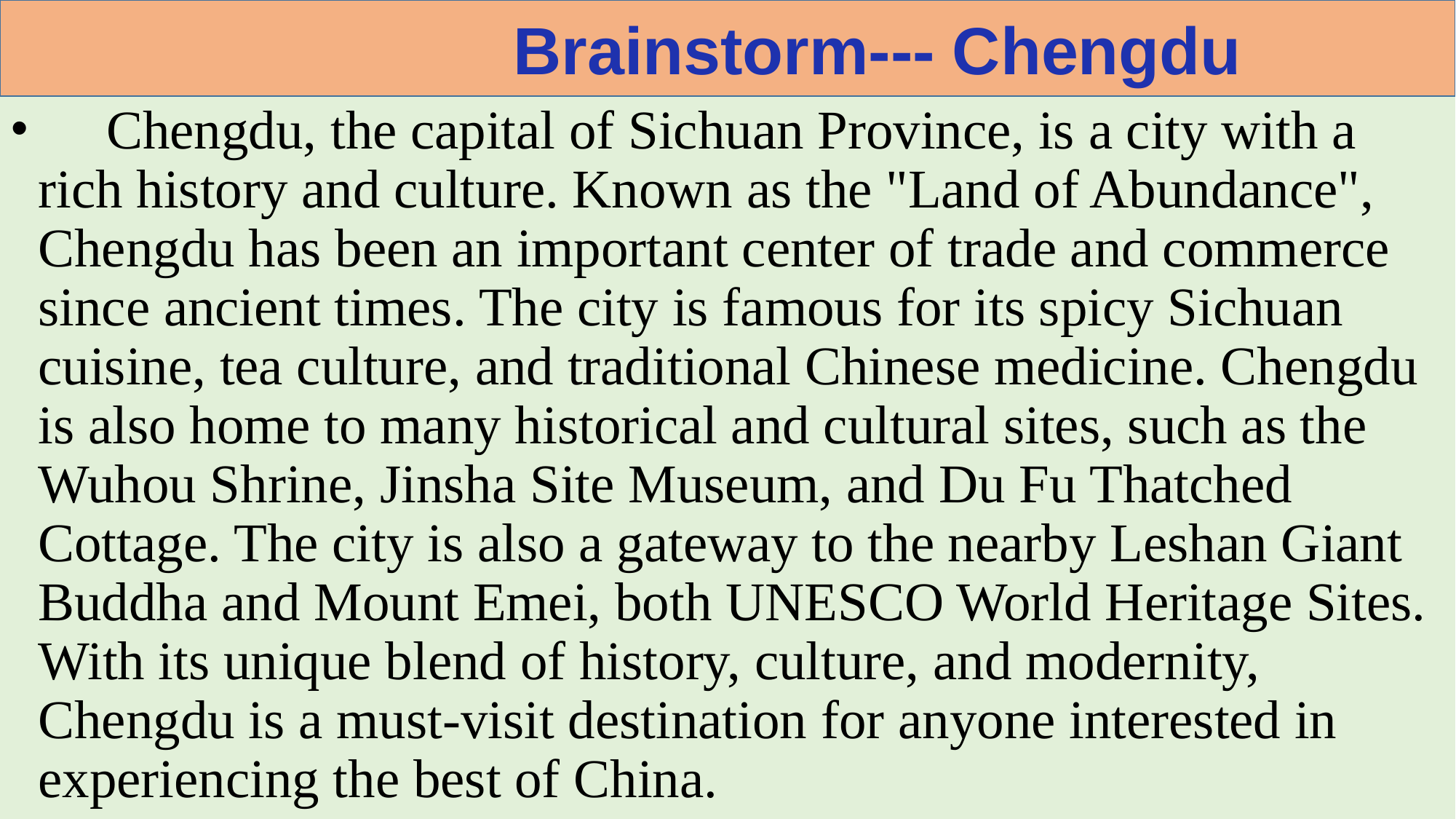

# Brainstorm--- Chengdu
     Chengdu, the capital of Sichuan Province, is a city with a rich history and culture. Known as the "Land of Abundance", Chengdu has been an important center of trade and commerce since ancient times. The city is famous for its spicy Sichuan cuisine, tea culture, and traditional Chinese medicine. Chengdu is also home to many historical and cultural sites, such as the Wuhou Shrine, Jinsha Site Museum, and Du Fu Thatched Cottage. The city is also a gateway to the nearby Leshan Giant Buddha and Mount Emei, both UNESCO World Heritage Sites. With its unique blend of history, culture, and modernity, Chengdu is a must-visit destination for anyone interested in experiencing the best of China.